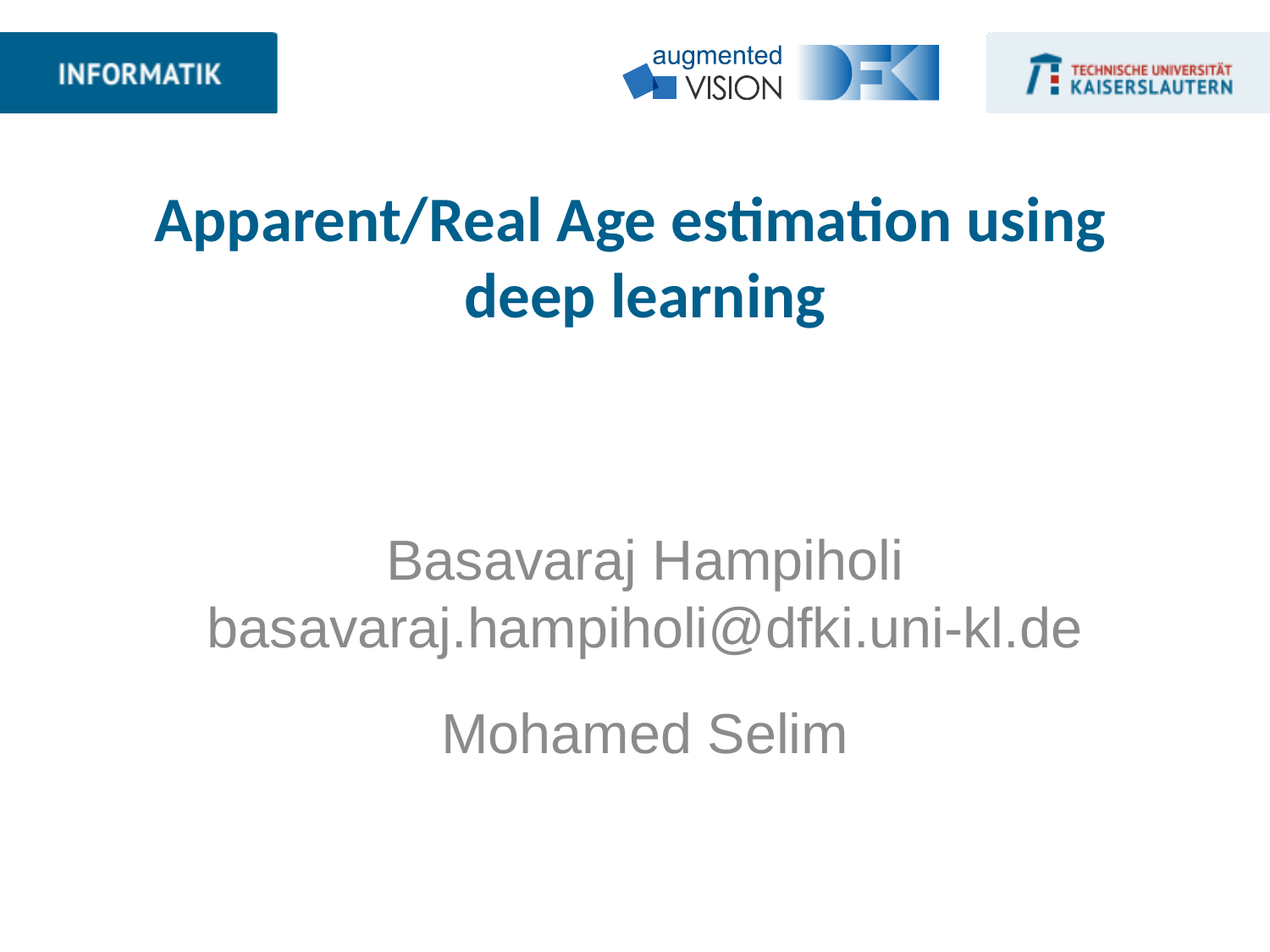

Apparent/Real Age estimation using   deep learning

Basavaraj Hampiholi
basavaraj.hampiholi@dfki.uni-kl.de

Mohamed Selim